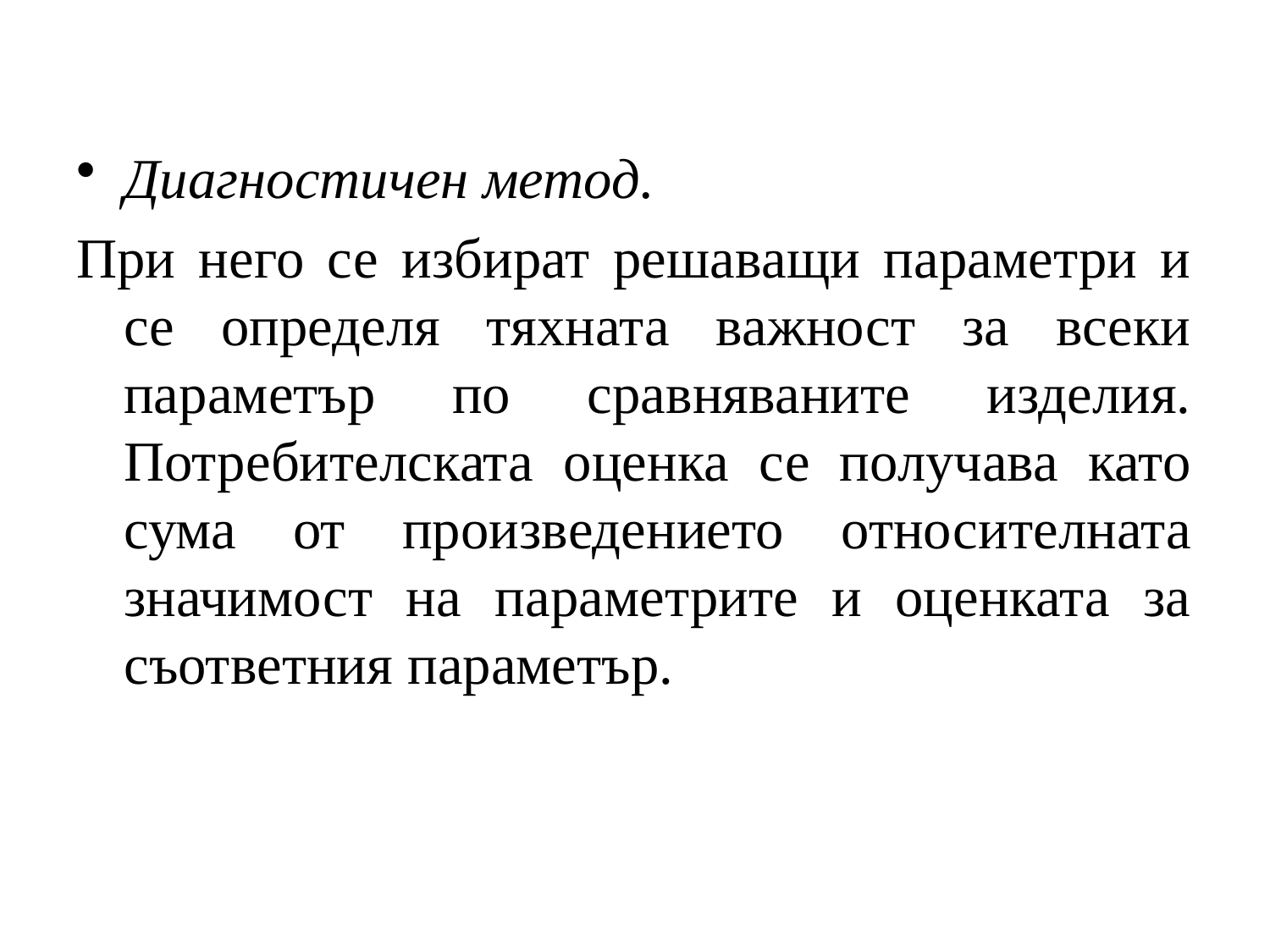

Диагностичен метод.
При него се избират решаващи параметри и се определя тяхната важност за всеки параметър по сравняваните изделия. Потребителската оценка се получава като сума от произведението относителната значимост на параметрите и оценката за съответния параметър.